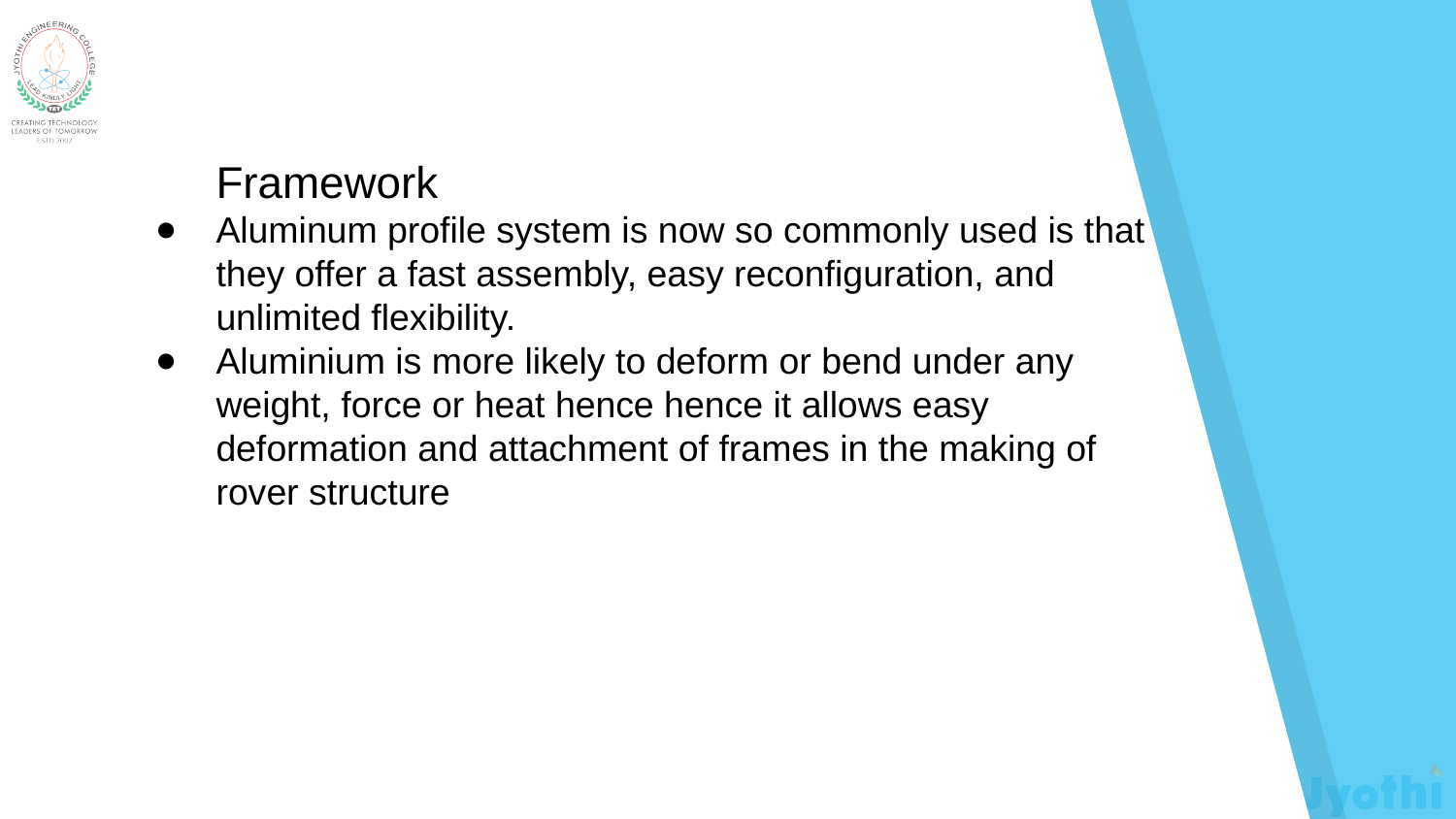

Framework
Aluminum profile system is now so commonly used is that they offer a fast assembly, easy reconfiguration, and unlimited flexibility.
Aluminium is more likely to deform or bend under any weight, force or heat hence hence it allows easy deformation and attachment of frames in the making of rover structure